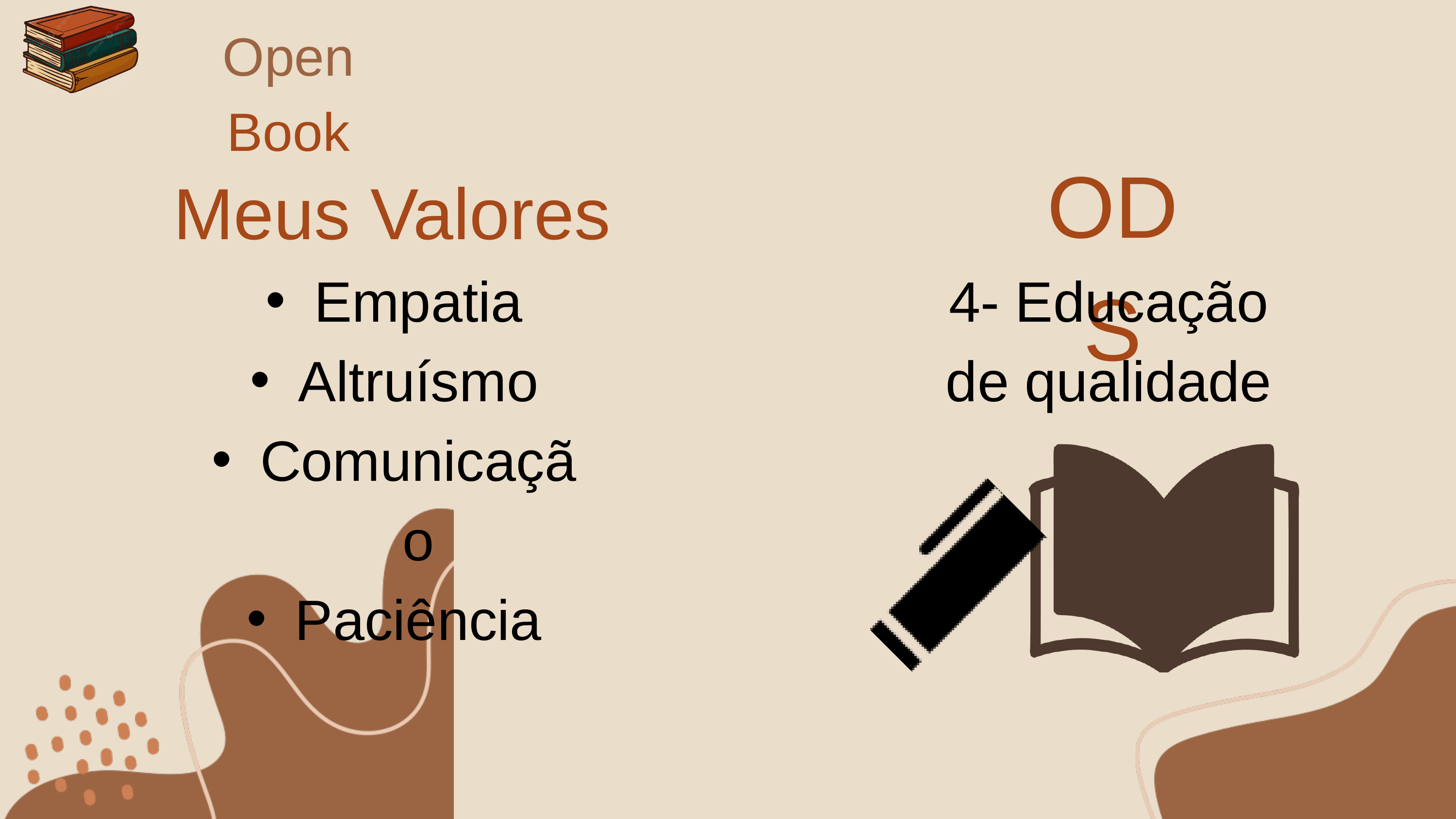

Open Book
ODS
Meus Valores
Empatia
Altruísmo
Comunicação
Paciência

 4- Educação
 de qualidade